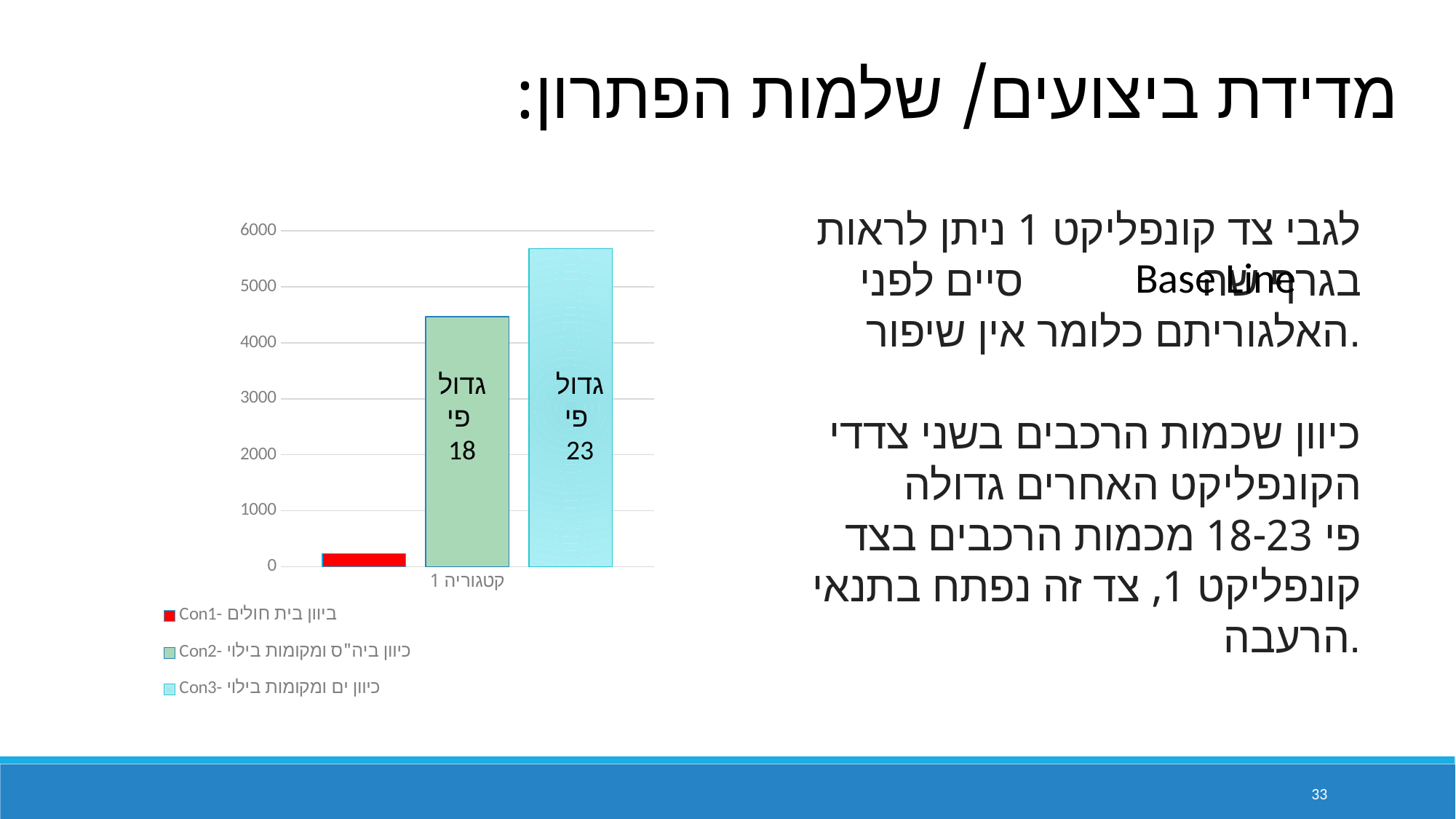

מדידת ביצועים/ שלמות הפתרון:
לגבי צד קונפליקט 1 ניתן לראות בגרף שה                סיים לפני האלגוריתם כלומר אין שיפור.

כיוון שכמות הרכבים בשני צדדי הקונפליקט האחרים גדולה
פי 18-23 מכמות הרכבים בצד קונפליקט 1, צד זה נפתח בתנאי הרעבה.

### Chart

| Category | Con1- ביוון בית חולים | Con2- כיוון ביה"ס ומקומות בילוי | Con3- כיוון ים ומקומות בילוי |
|---|---|---|---|
| קטגוריה 1 | 233.0 | 4466.0 | 5684.0 |
Base Line
גדול פי
23

גדול פי
18

33